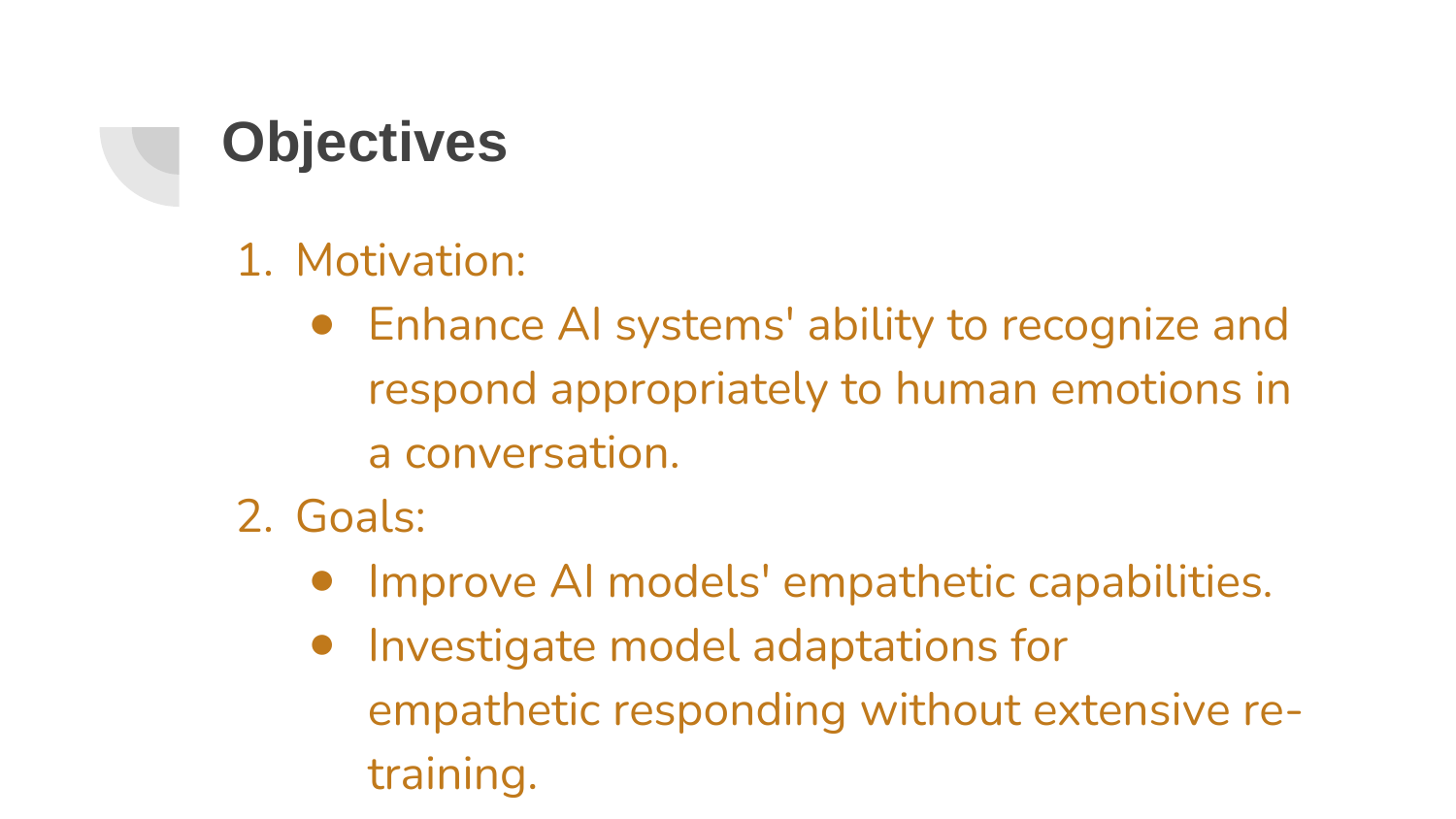

# Objectives
Motivation:
Enhance AI systems' ability to recognize and respond appropriately to human emotions in a conversation.
Goals:
Improve AI models' empathetic capabilities.
Investigate model adaptations for empathetic responding without extensive re-training.